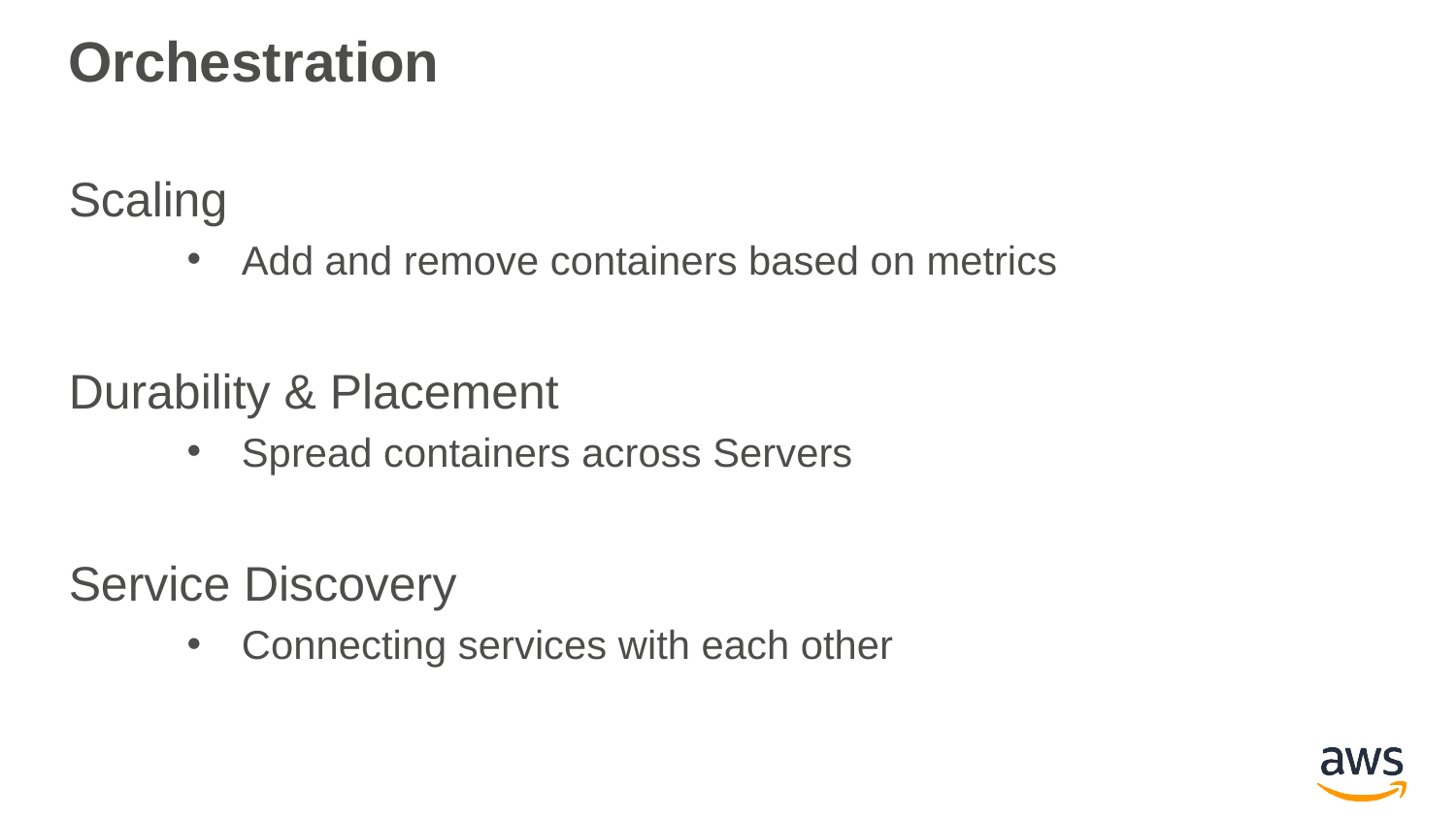

# Orchestration
Scaling
Add and remove containers based on metrics

Durability & Placement
Spread containers across Servers

Service Discovery
Connecting services with each other